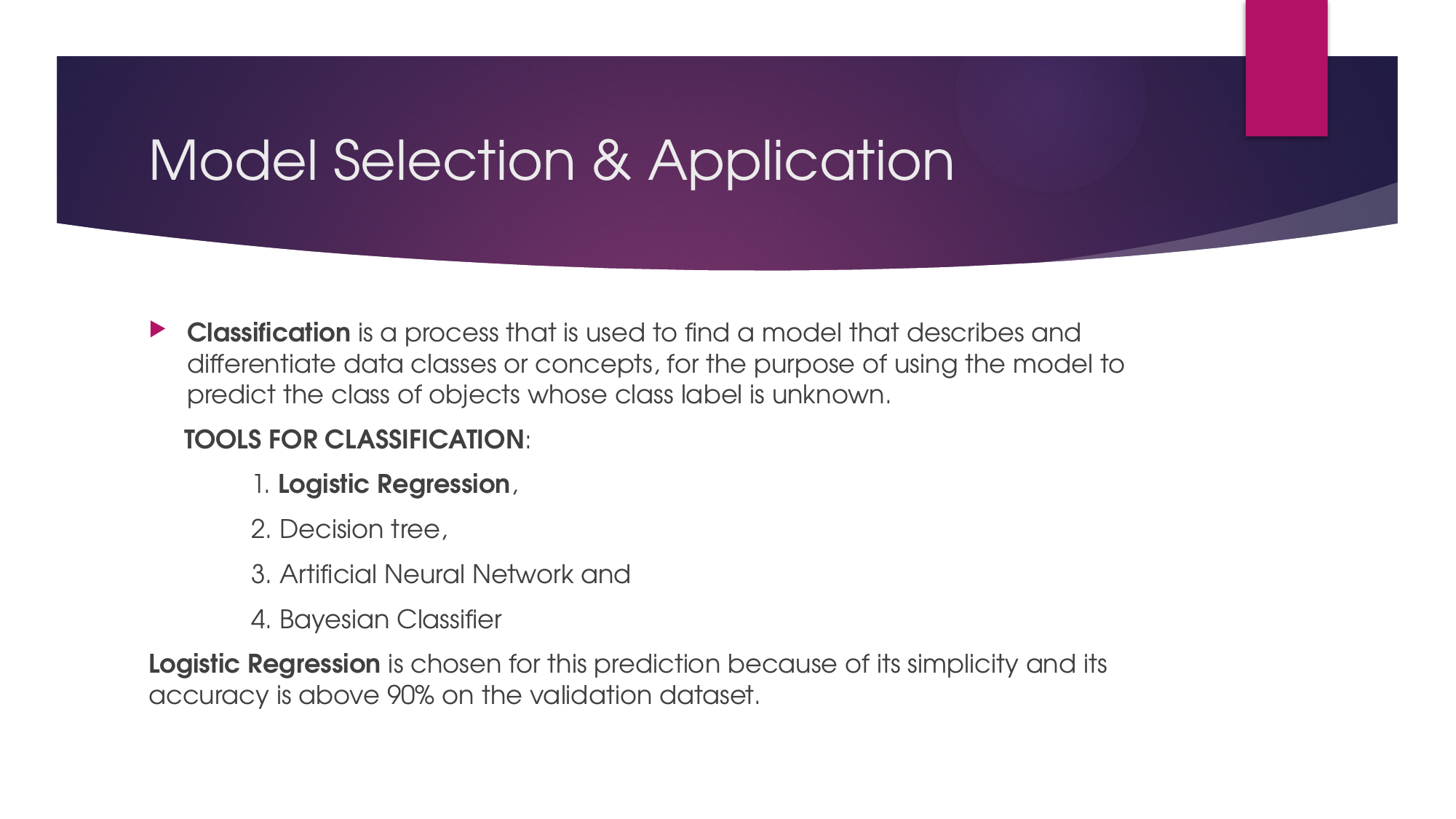

# Model Selection & Application
Classification is a process that is used to find a model that describes and differentiate data classes or concepts, for the purpose of using the model to predict the class of objects whose class label is unknown.
     TOOLS FOR CLASSIFICATION:
	1. Logistic Regression,
	2. Decision tree,
	3. Artificial Neural Network and
	4. Bayesian Classifier
Logistic Regression is chosen for this prediction because of its simplicity and its accuracy is above 90% on the validation dataset.